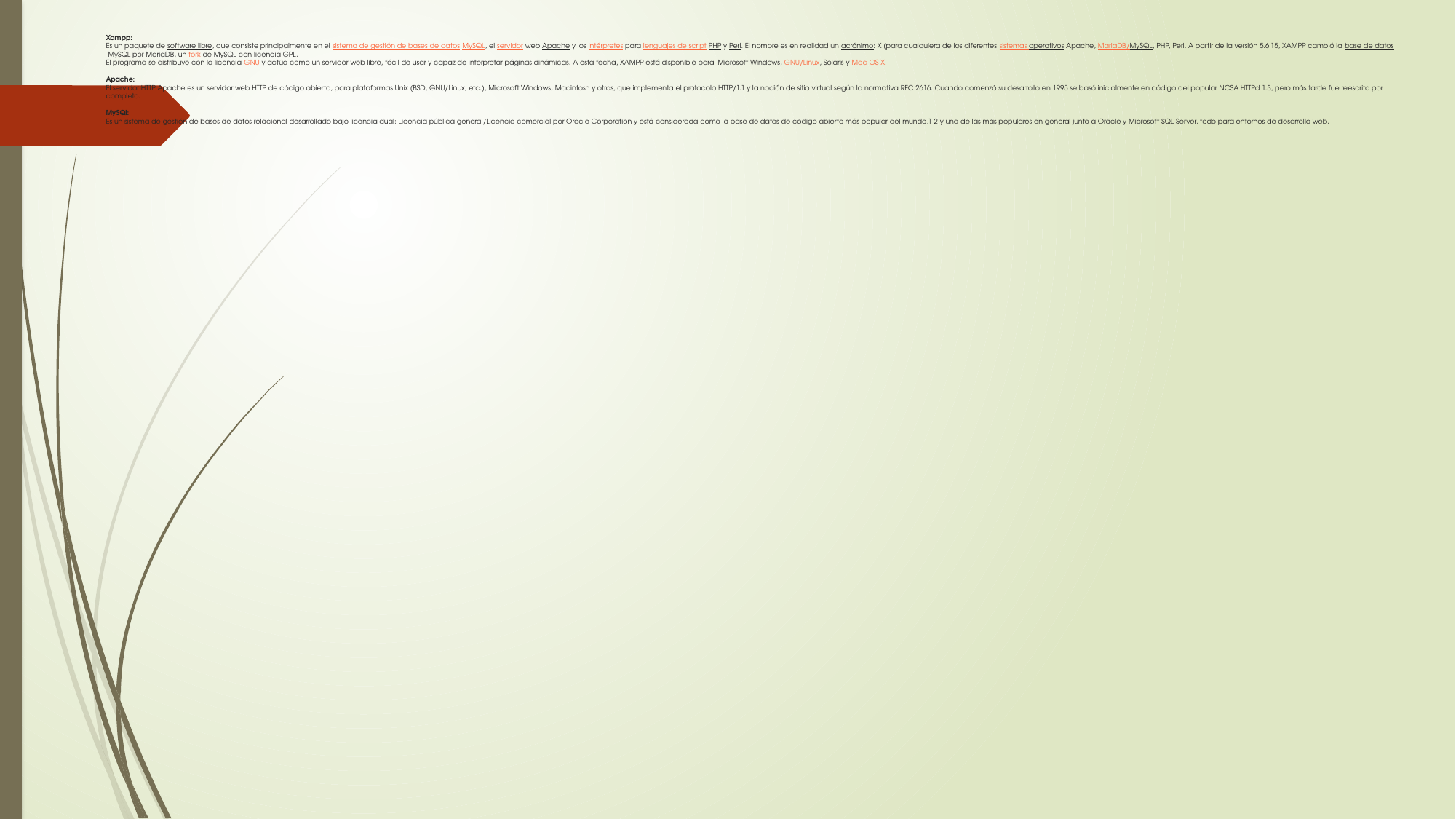

# Xampp: Es un paquete de software libre, que consiste principalmente en el sistema de gestión de bases de datos MySQL, el servidor web Apache y los intérpretes para lenguajes de script PHP y Perl. El nombre es en realidad un acrónimo: X (para cualquiera de los diferentes sistemas operativos Apache, MariaDB/MySQL, PHP, Perl. A partir de la versión 5.6.15, XAMPP cambió la base de datos MySQL por MariaDB, un fork de MySQL con licencia GPL. El programa se distribuye con la licencia GNU y actúa como un servidor web libre, fácil de usar y capaz de interpretar páginas dinámicas. A esta fecha, XAMPP está disponible para Microsoft Windows, GNU/Linux, Solaris y Mac OS X.   Apache: El servidor HTTP Apache es un servidor web HTTP de código abierto, para plataformas Unix (BSD, GNU/Linux, etc.), Microsoft Windows, Macintosh y otras, que implementa el protocolo HTTP/1.1 y la noción de sitio virtual según la normativa RFC 2616. Cuando comenzó su desarrollo en 1995 se basó inicialmente en código del popular NCSA HTTPd 1.3, pero más tarde fue reescrito por completo.   MySQl: Es un sistema de gestión de bases de datos relacional desarrollado bajo licencia dual: Licencia pública general/Licencia comercial por Oracle Corporation y está considerada como la base de datos de código abierto más popular del mundo,1​2​ y una de las más populares en general junto a Oracle y Microsoft SQL Server, todo para entornos de desarrollo web.